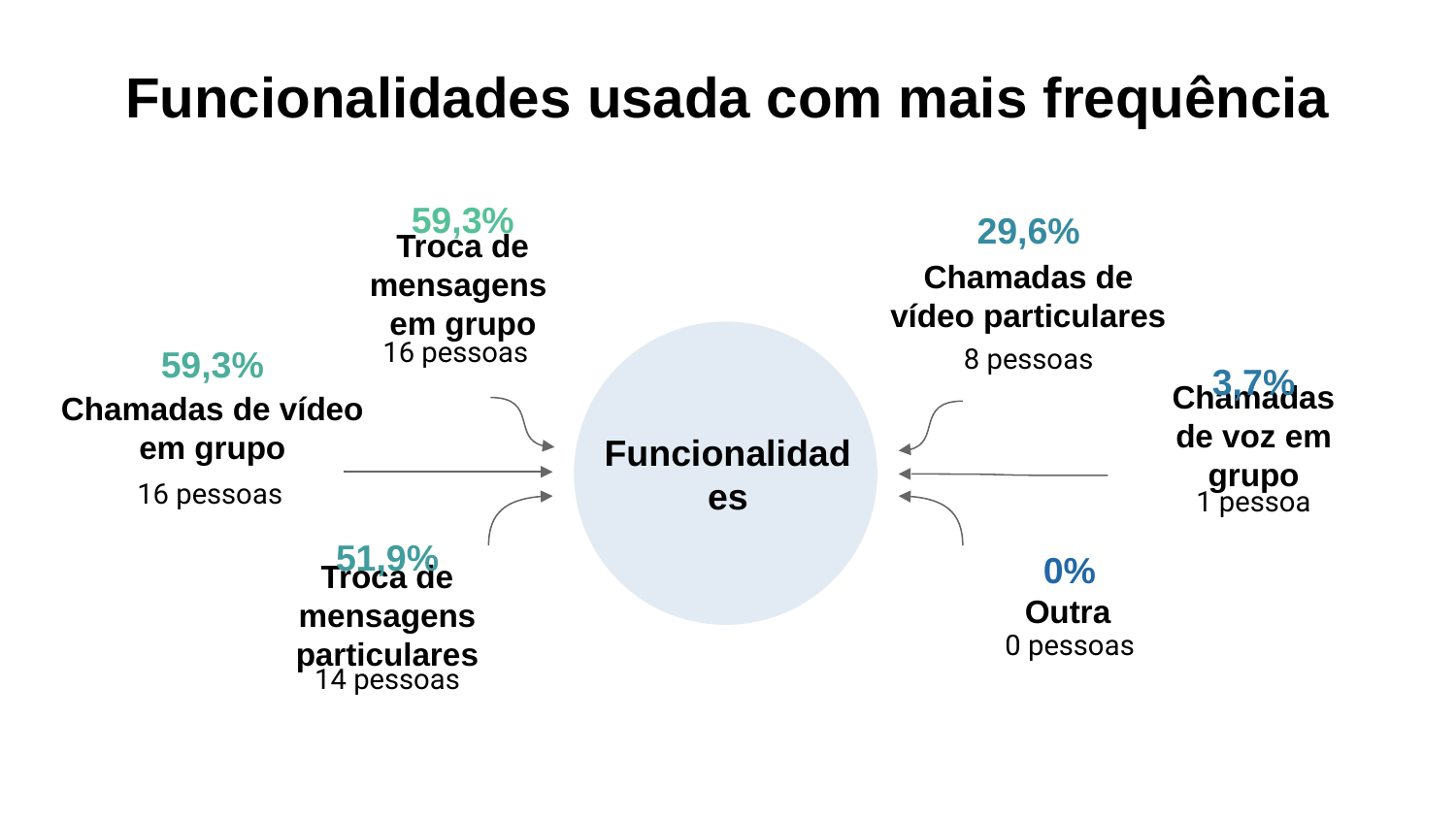

# Funcionalidades usada com mais frequência
59,3%
Troca de mensagens
em grupo
16 pessoas

29,6%
Chamadas de vídeo particulares
8 pessoas

59,3%
Chamadas de vídeo em grupo
16 pessoas

Funcionalidades
3,7%
Chamadas de voz em grupo
1 pessoa

51,9%
Troca de mensagens particulares
14 pessoas

0%
Outra
0 pessoas